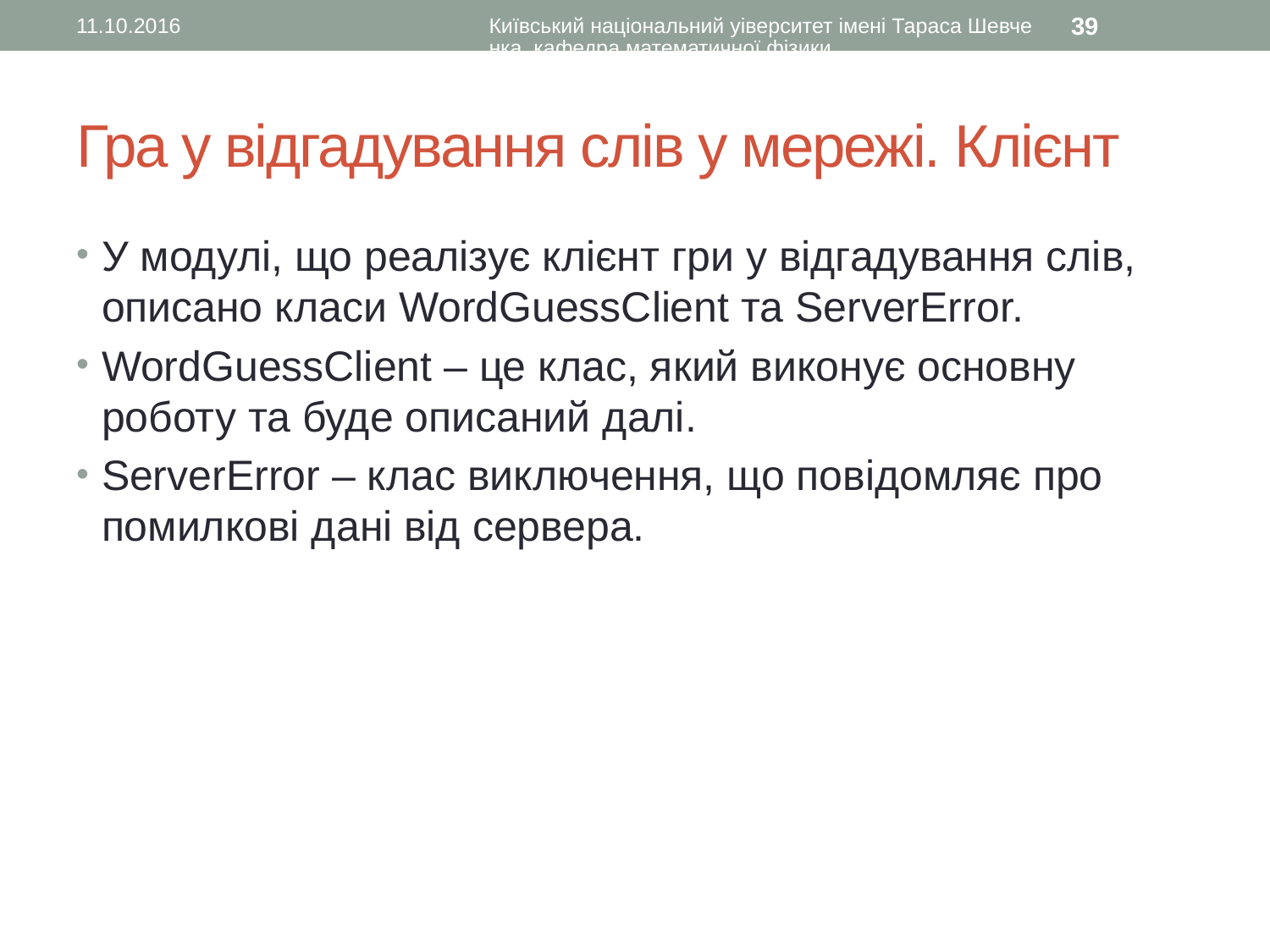

11.10.2016
Київський національний уіверситет імені Тараса Шевченка, кафедра математичної фізики
39
# Гра у відгадування слів у мережі. Клієнт
У модулі, що реалізує клієнт гри у відгадування слів, описано класи WordGuessClient та ServerError.
WordGuessClient – це клас, який виконує основну роботу та буде описаний далі.
ServerError – клас виключення, що повідомляє про помилкові дані від сервера.